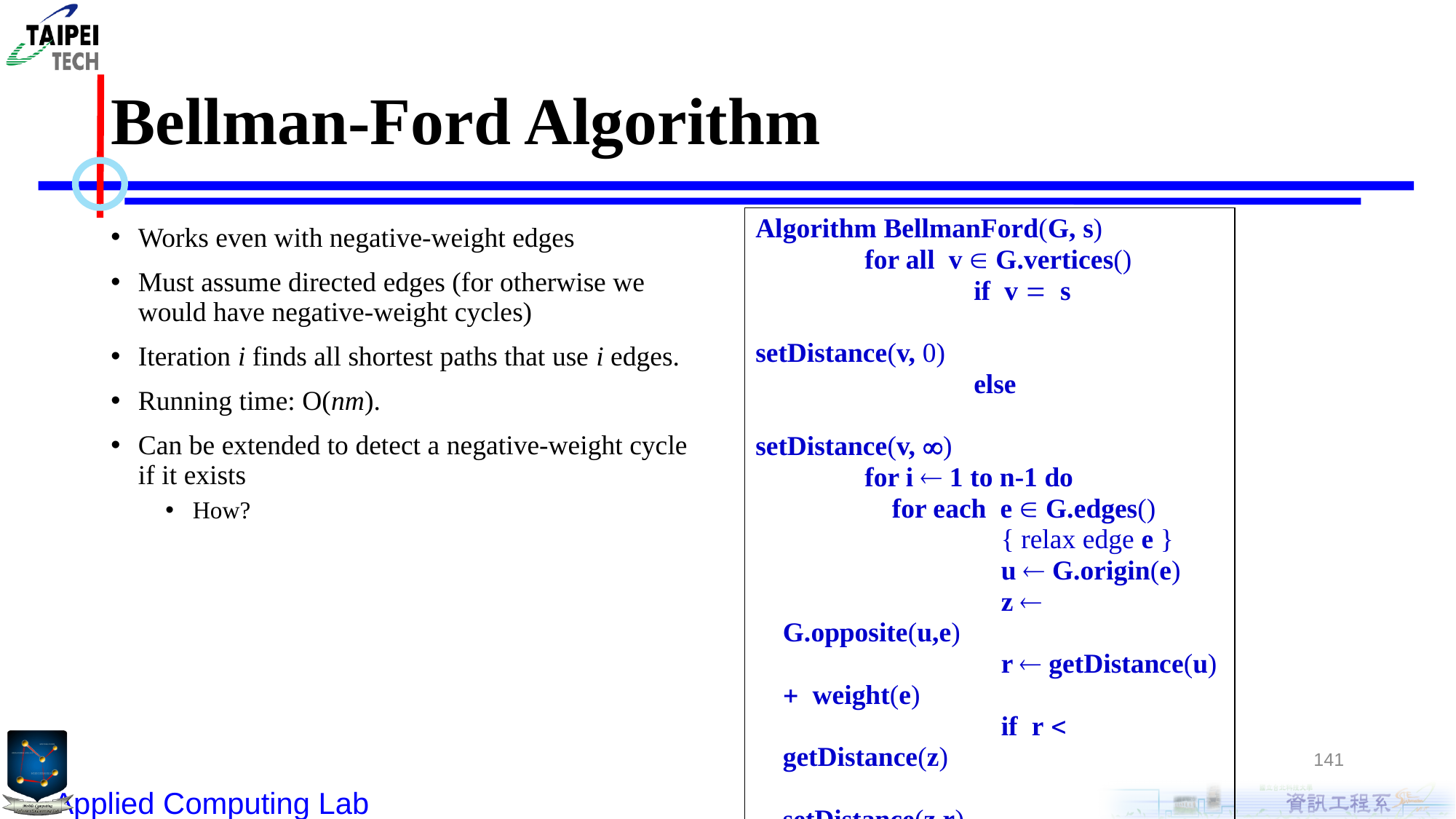

# Bellman-Ford Algorithm
Algorithm BellmanFord(G, s)
	for all  v ∈ G.vertices()
		if  v = s
			setDistance(v, 0)
		else
			setDistance(v, ∞)
	for i ← 1 to n-1 do
	for each  e ∈ G.edges()
		{ relax edge e }
		u ← G.origin(e)
		z ← G.opposite(u,e)
		r ← getDistance(u) + weight(e)
		if  r < getDistance(z)
			setDistance(z,r)
Works even with negative-weight edges
Must assume directed edges (for otherwise we would have negative-weight cycles)
Iteration i finds all shortest paths that use i edges.
Running time: O(nm).
Can be extended to detect a negative-weight cycle if it exists
How?
141